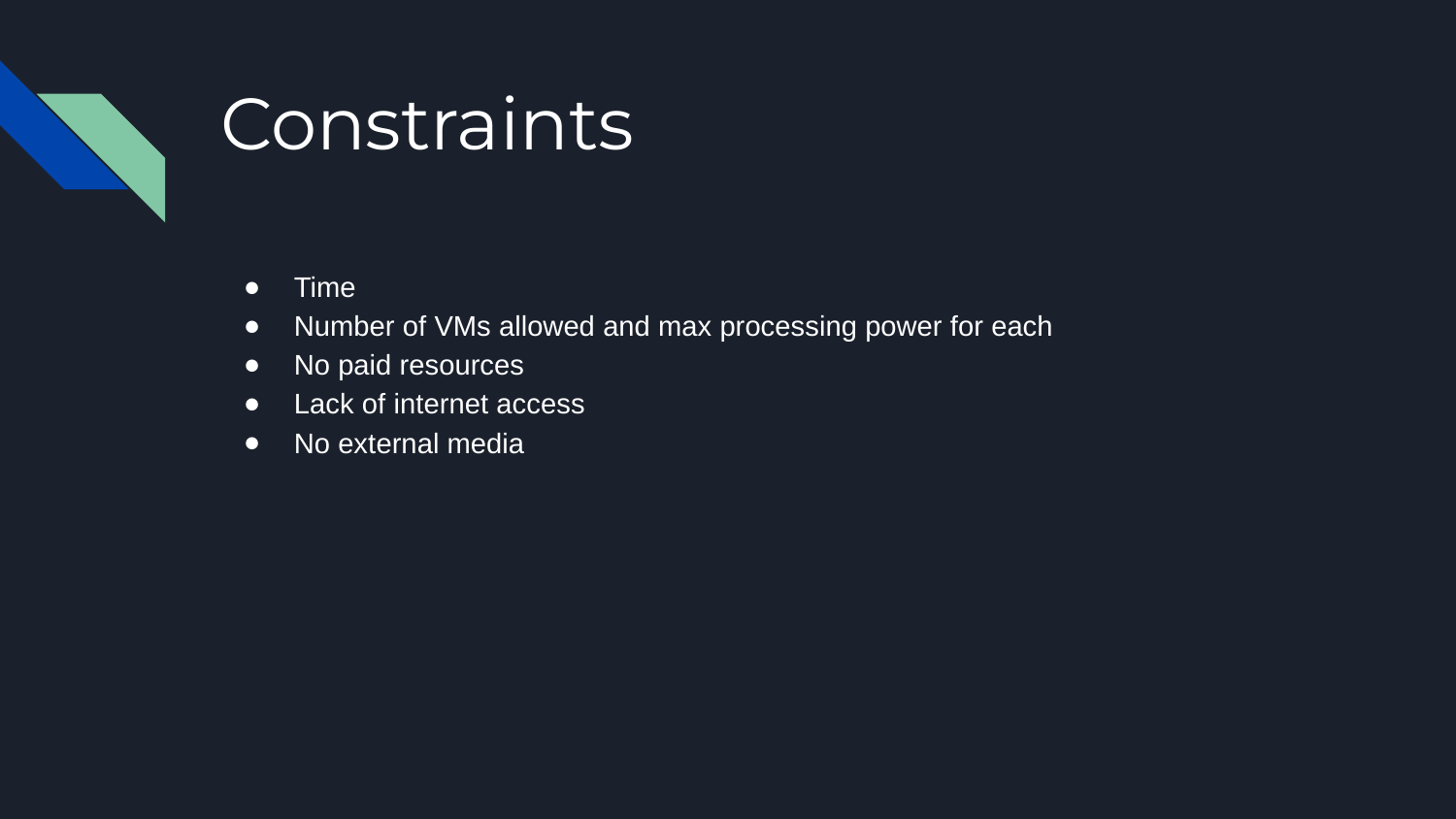

# Constraints
Time
Number of VMs allowed and max processing power for each
No paid resources
Lack of internet access
No external media